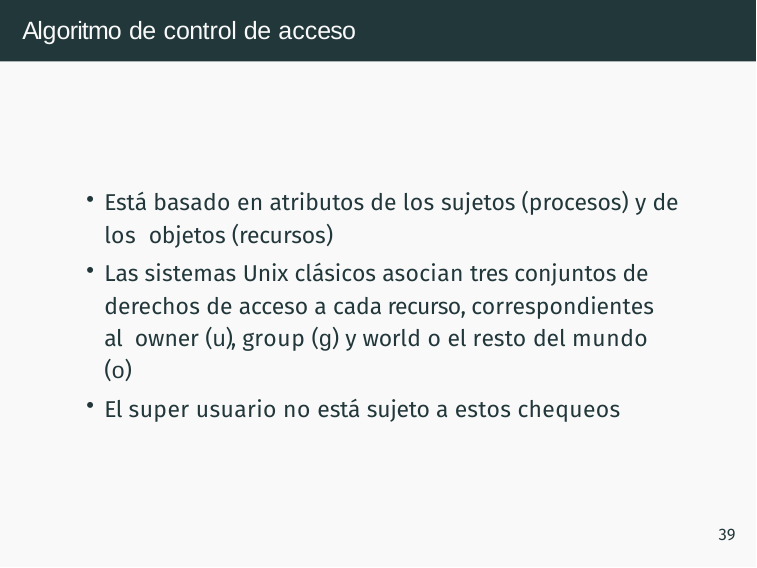

# Algoritmo de control de acceso
Está basado en atributos de los sujetos (procesos) y de los  objetos (recursos)
Las sistemas Unix clásicos asocian tres conjuntos de  derechos de acceso a cada recurso, correspondientes al  owner (u), group (g) y world o el resto del mundo (o)
El super usuario no está sujeto a estos chequeos
39